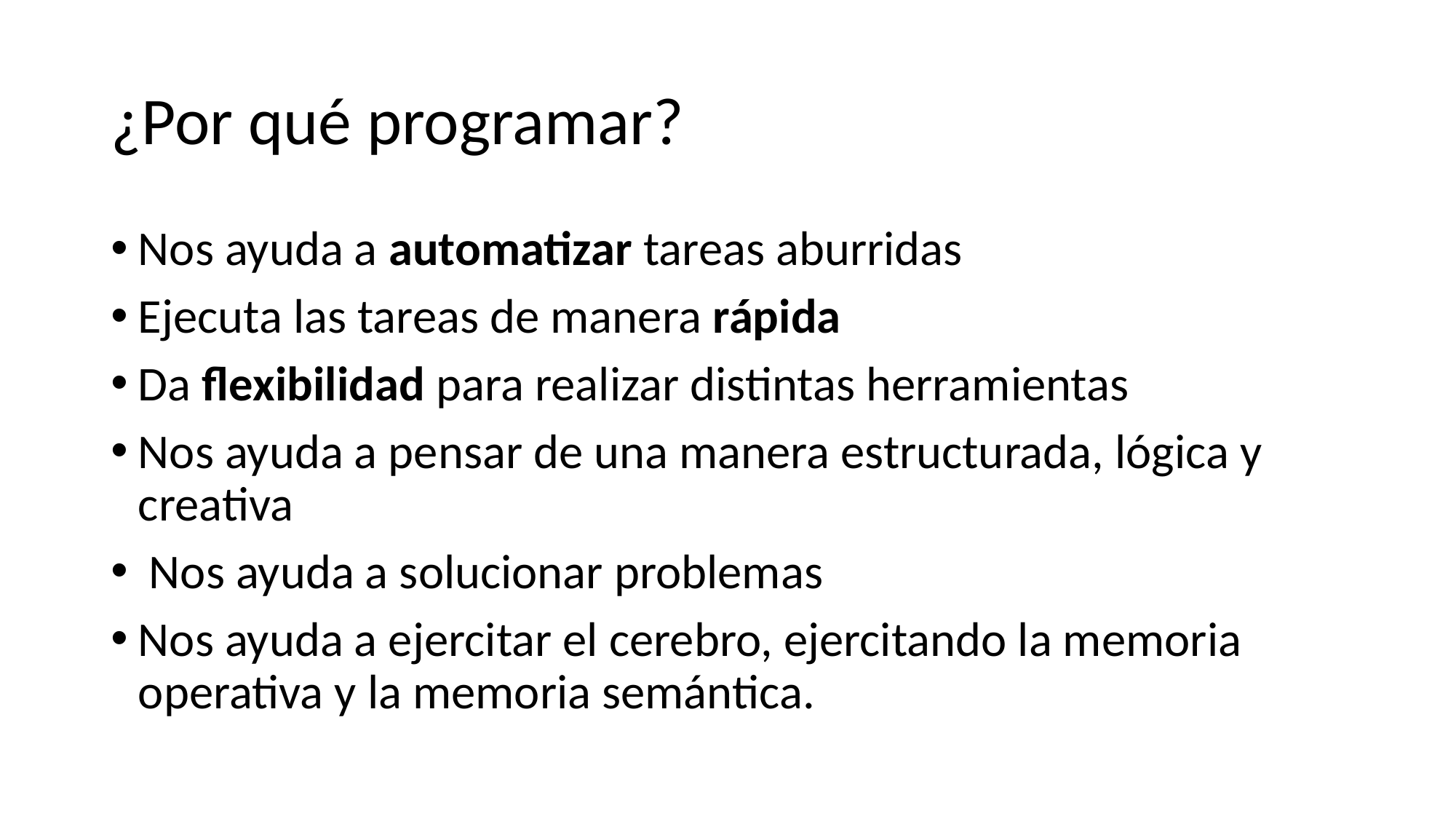

# ¿Por qué programar?
Nos ayuda a automatizar tareas aburridas
Ejecuta las tareas de manera rápida
Da flexibilidad para realizar distintas herramientas
Nos ayuda a pensar de una manera estructurada, lógica y creativa
 Nos ayuda a solucionar problemas
Nos ayuda a ejercitar el cerebro, ejercitando la memoria operativa y la memoria semántica.